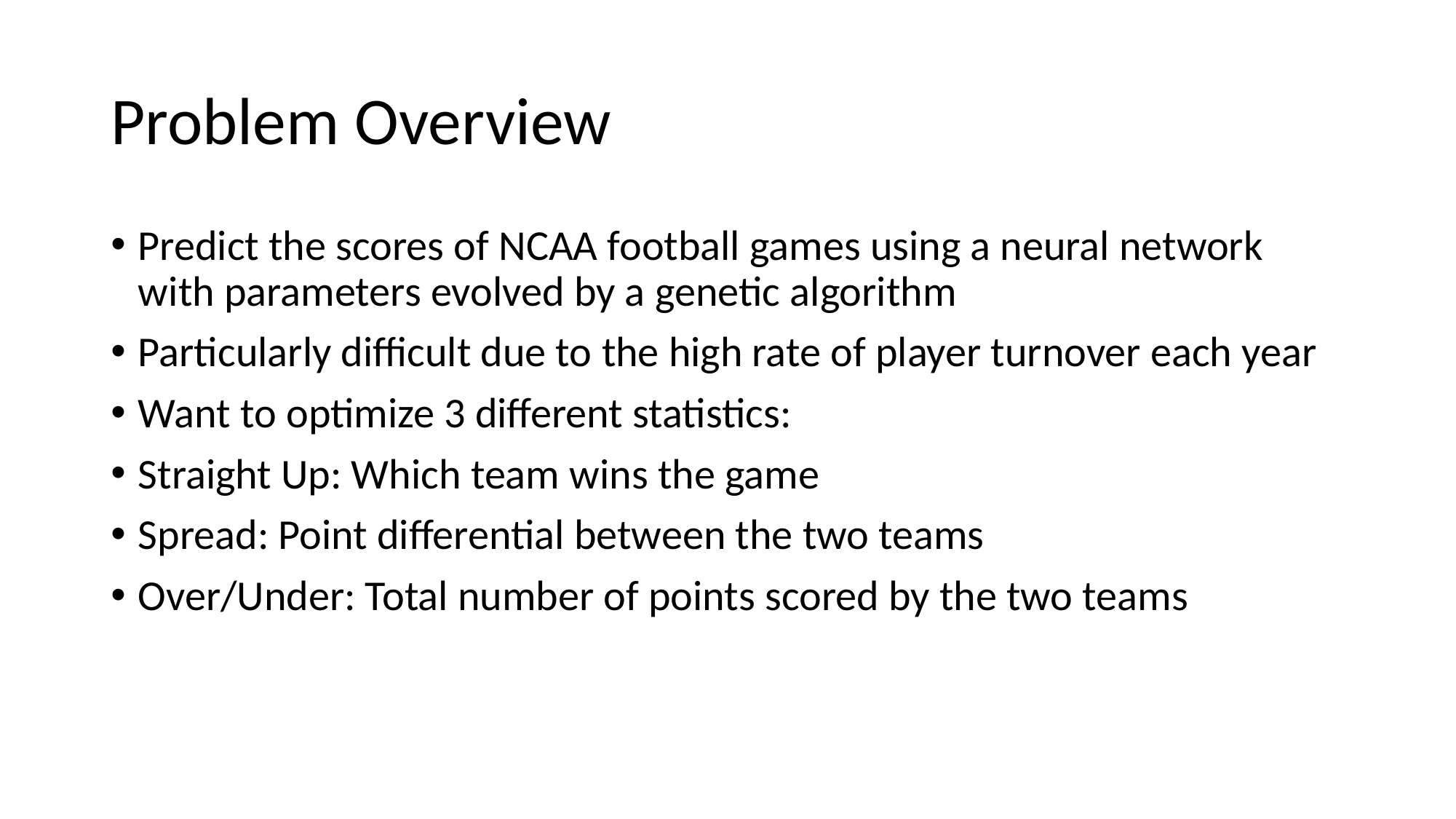

# Problem Overview
Predict the scores of NCAA football games using a neural network with parameters evolved by a genetic algorithm
Particularly difficult due to the high rate of player turnover each year
Want to optimize 3 different statistics:
Straight Up: Which team wins the game
Spread: Point differential between the two teams
Over/Under: Total number of points scored by the two teams